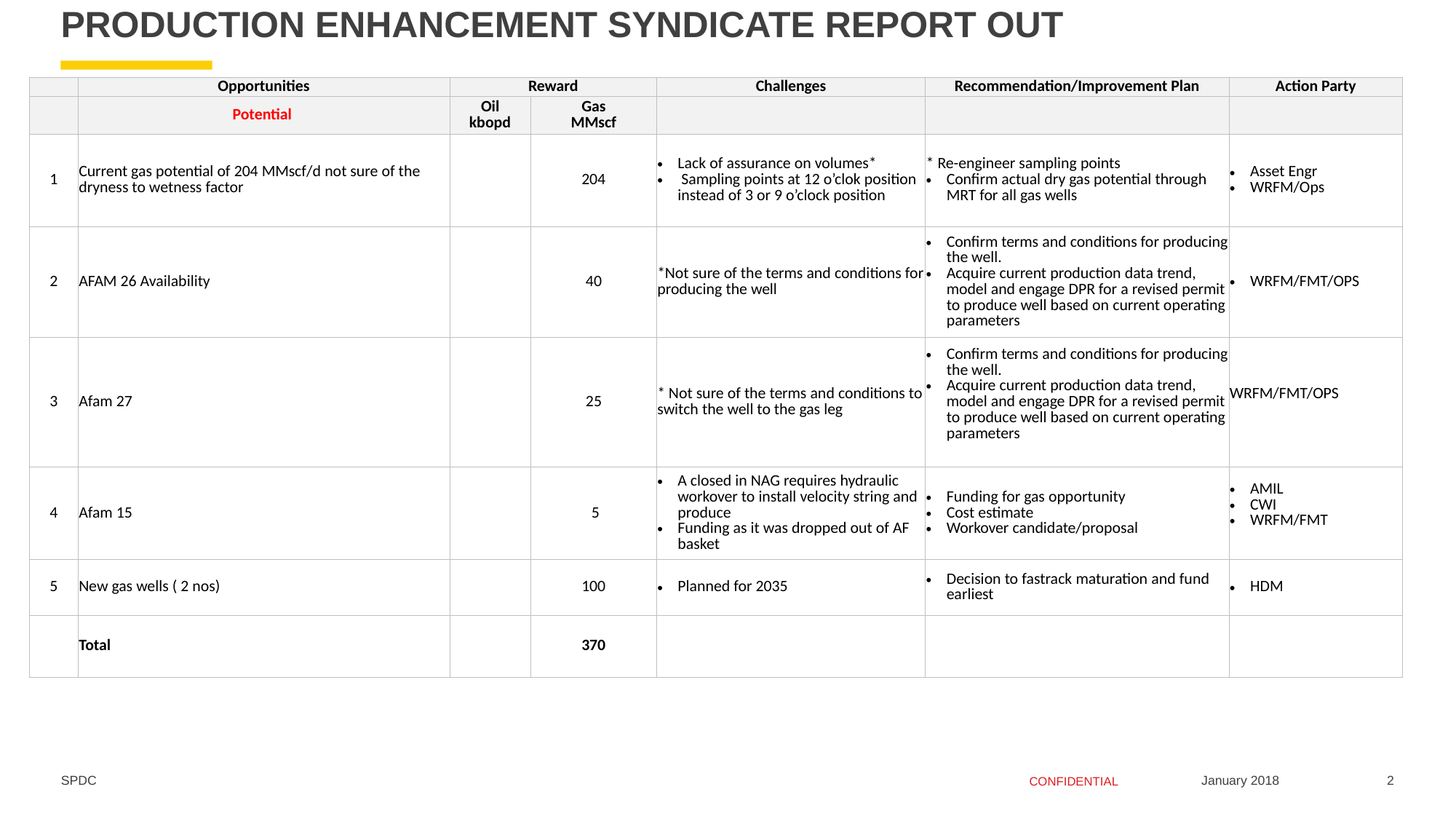

# PRODUCTION ENHANCEMENT SYNDICATE REPORT OUT
|  | Opportunities | Reward |  | Challenges | Recommendation/Improvement Plan | Action Party |
| --- | --- | --- | --- | --- | --- | --- |
|  | Potential | Oil kbopd | Gas MMscf |  |  |  |
| 1 | Current gas potential of 204 MMscf/d not sure of the dryness to wetness factor |  | 204 | Lack of assurance on volumes\* Sampling points at 12 o’clok position instead of 3 or 9 o’clock position | \* Re-engineer sampling points Confirm actual dry gas potential through MRT for all gas wells | Asset Engr WRFM/Ops |
| 2 | AFAM 26 Availability |  | 40 | \*Not sure of the terms and conditions for producing the well | Confirm terms and conditions for producing the well. Acquire current production data trend, model and engage DPR for a revised permit to produce well based on current operating parameters | WRFM/FMT/OPS |
| 3 | Afam 27 |  | 25 | \* Not sure of the terms and conditions to switch the well to the gas leg | Confirm terms and conditions for producing the well. Acquire current production data trend, model and engage DPR for a revised permit to produce well based on current operating parameters | WRFM/FMT/OPS |
| 4 | Afam 15 |  | 5 | A closed in NAG requires hydraulic workover to install velocity string and produce Funding as it was dropped out of AF basket | Funding for gas opportunity Cost estimate Workover candidate/proposal | AMIL CWI WRFM/FMT |
| 5 | New gas wells ( 2 nos) |  | 100 | Planned for 2035 | Decision to fastrack maturation and fund earliest | HDM |
|  | Total |  | 370 |  |  |  |

2
January 2018